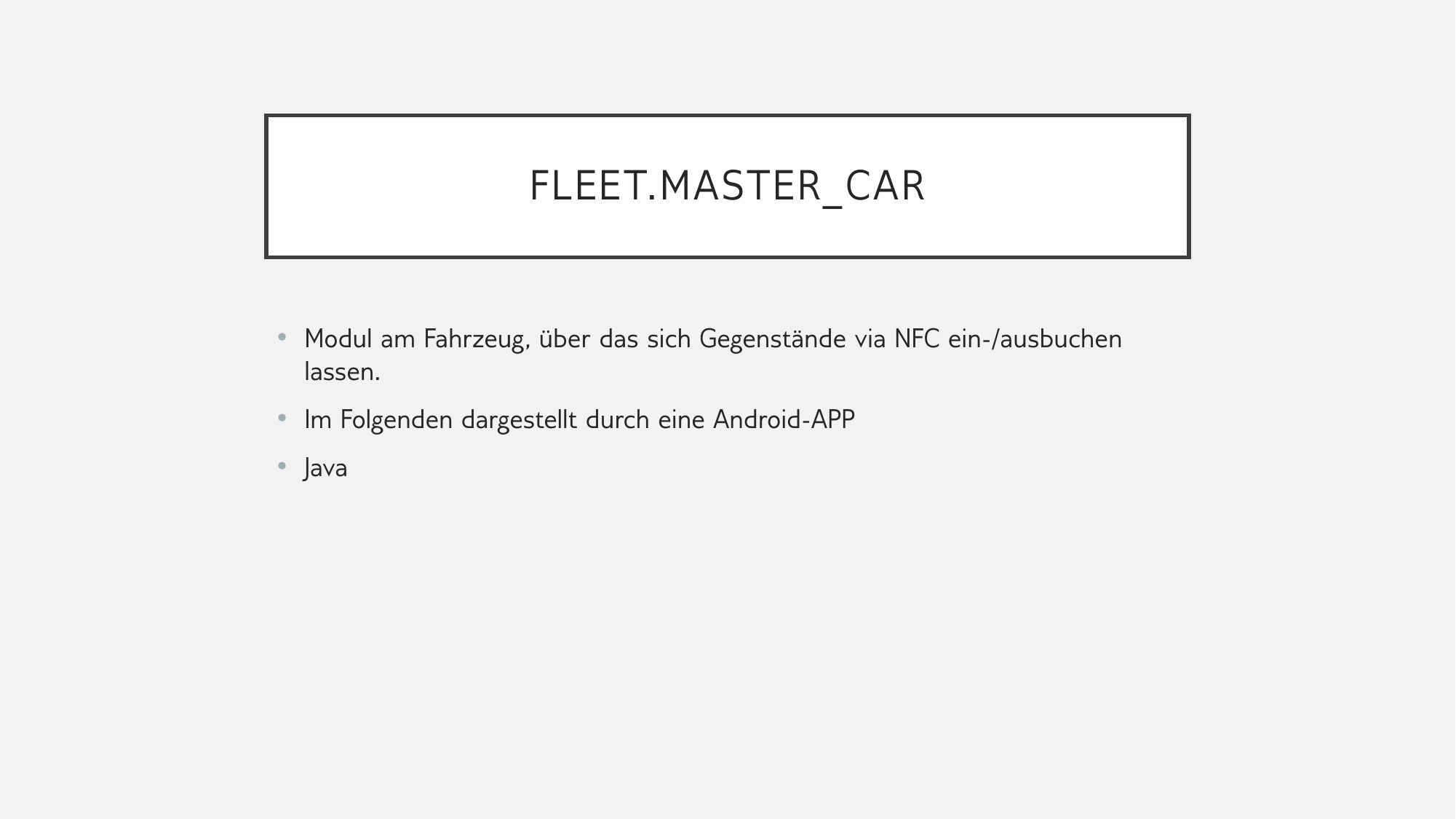

# Fleet.Master_Car
Modul am Fahrzeug, über das sich Gegenstände via NFC ein-/ausbuchen lassen.
Im Folgenden dargestellt durch eine Android-APP
Java